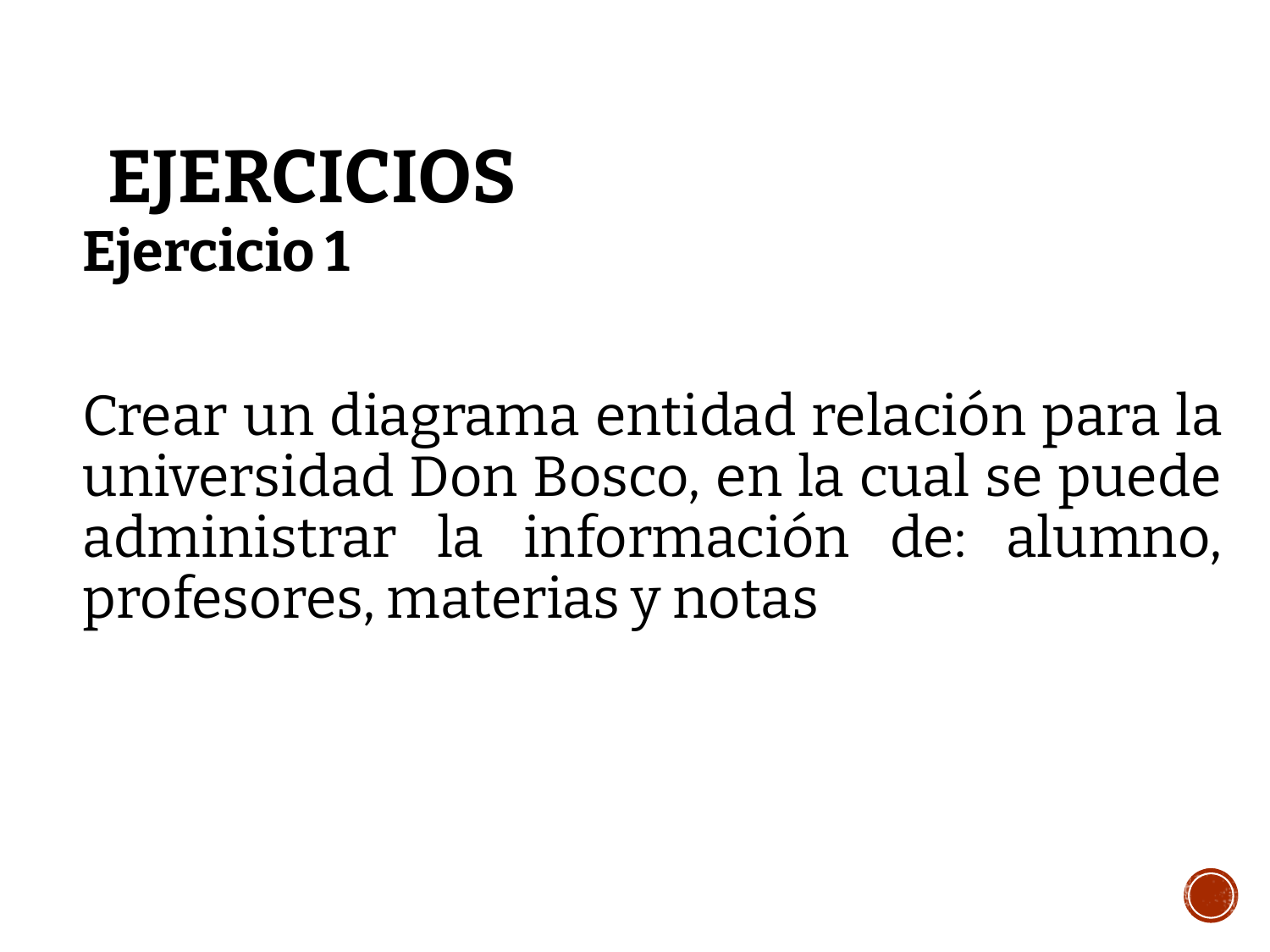

# EJERCICIOS
Ejercicio 1

Crear un diagrama entidad relación para la universidad Don Bosco, en la cual se puede administrar la información de: alumno, profesores, materias y notas